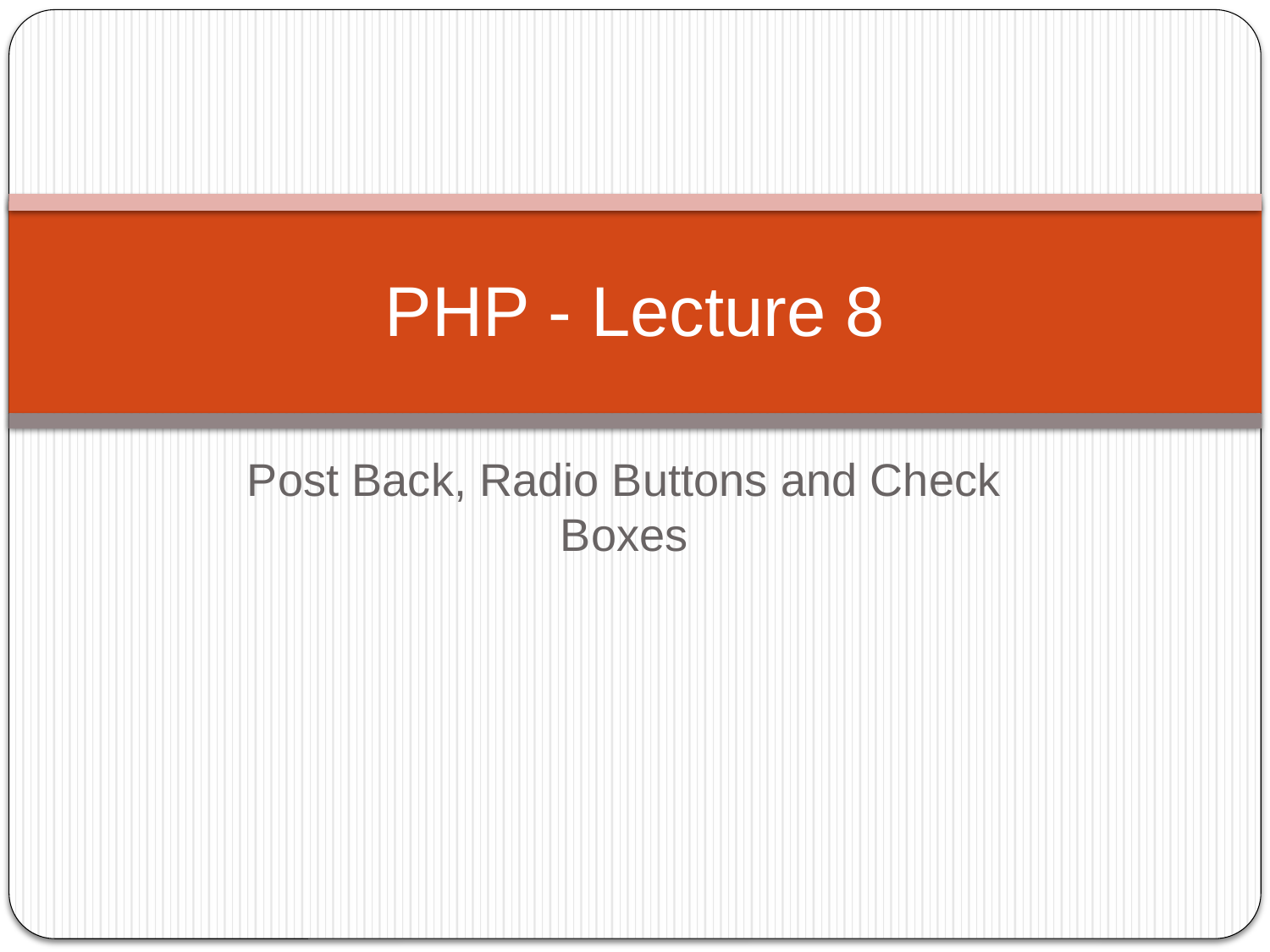

# PHP - Lecture 8
Post Back, Radio Buttons and Check Boxes